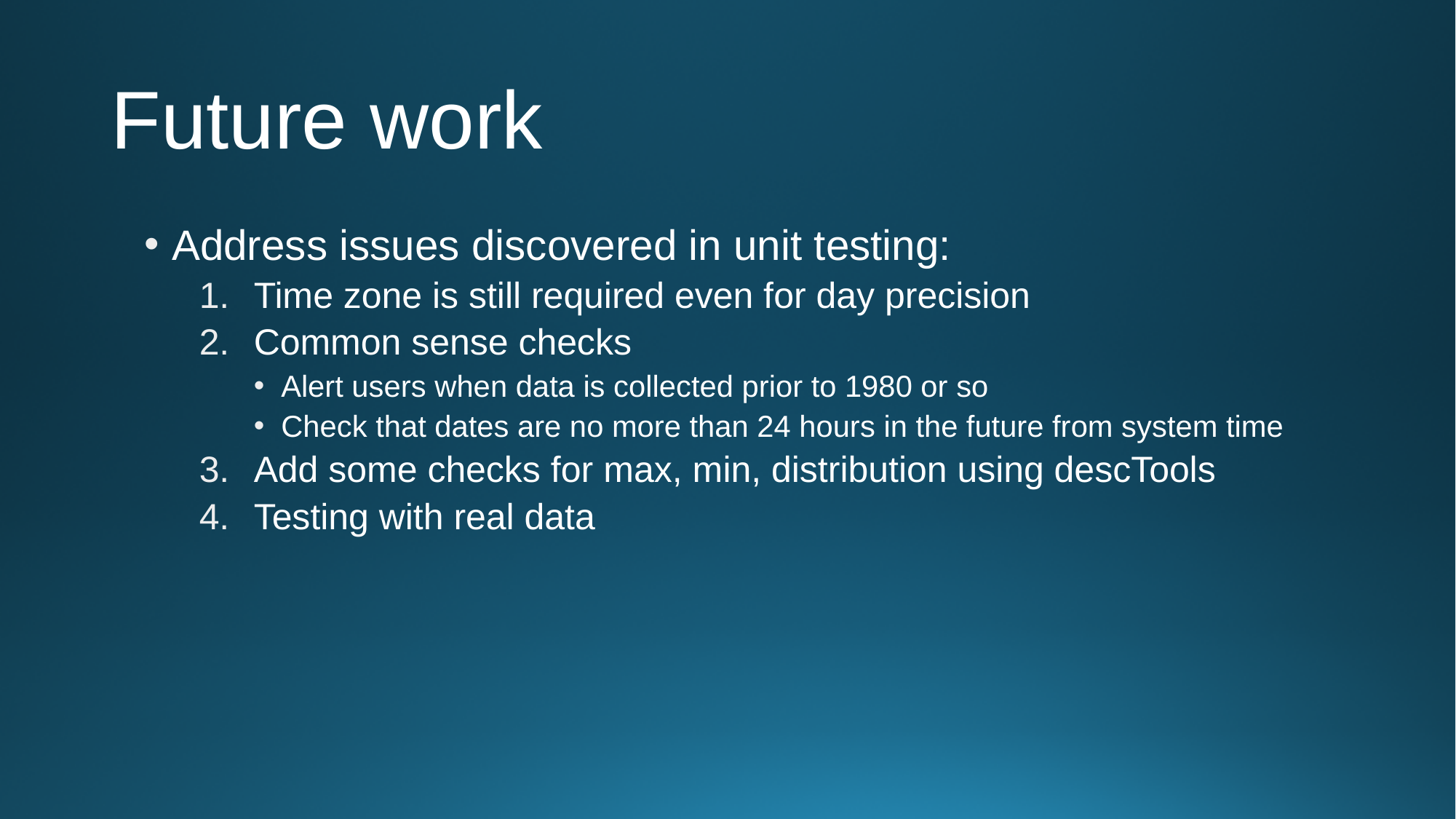

# Future work
Address issues discovered in unit testing:
Time zone is still required even for day precision
Common sense checks
Alert users when data is collected prior to 1980 or so
Check that dates are no more than 24 hours in the future from system time
Add some checks for max, min, distribution using descTools
Testing with real data